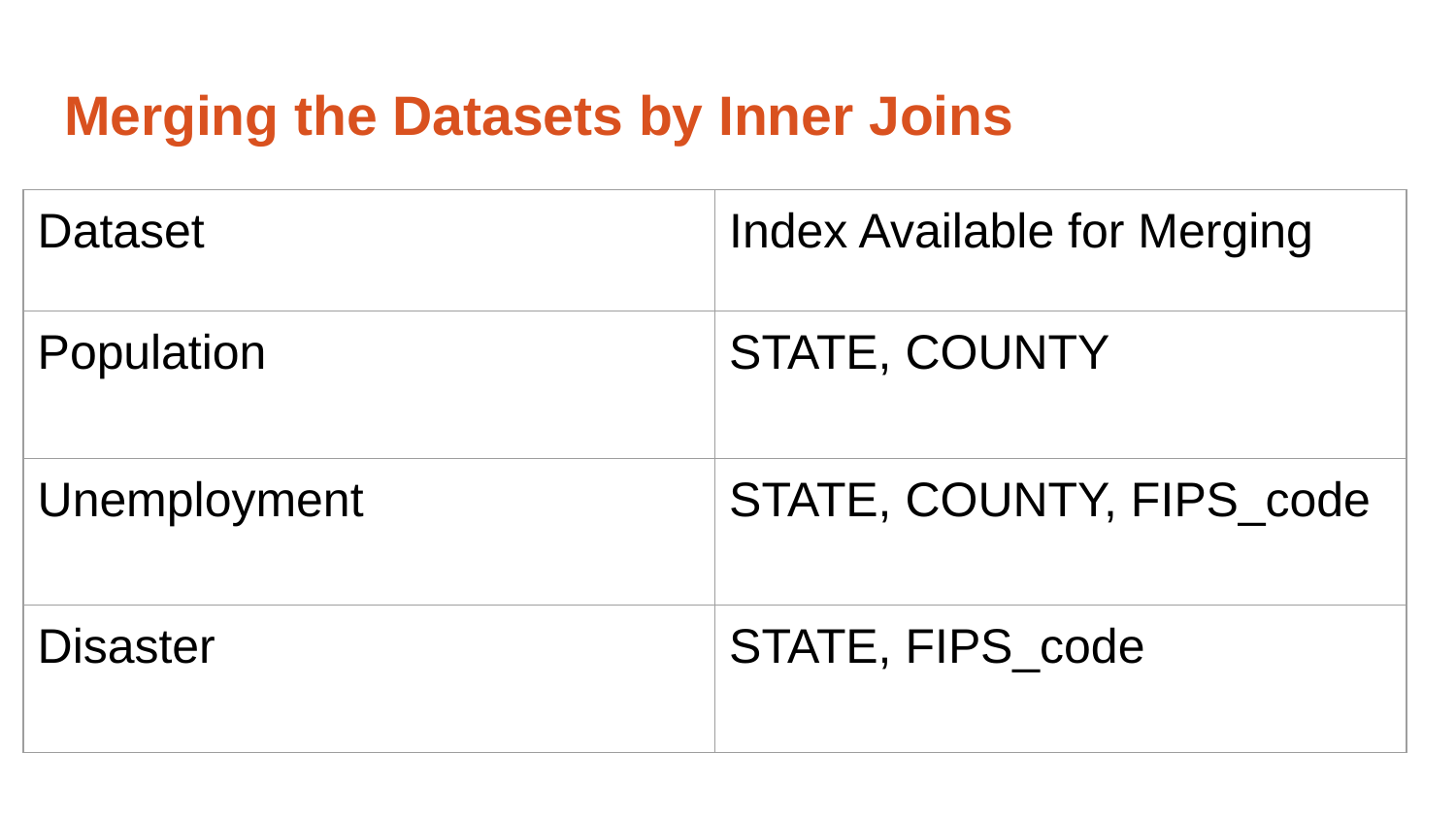

# Merging the Datasets by Inner Joins
| Dataset | Index Available for Merging |
| --- | --- |
| Population | STATE, COUNTY |
| Unemployment | STATE, COUNTY, FIPS\_code |
| Disaster | STATE, FIPS\_code |